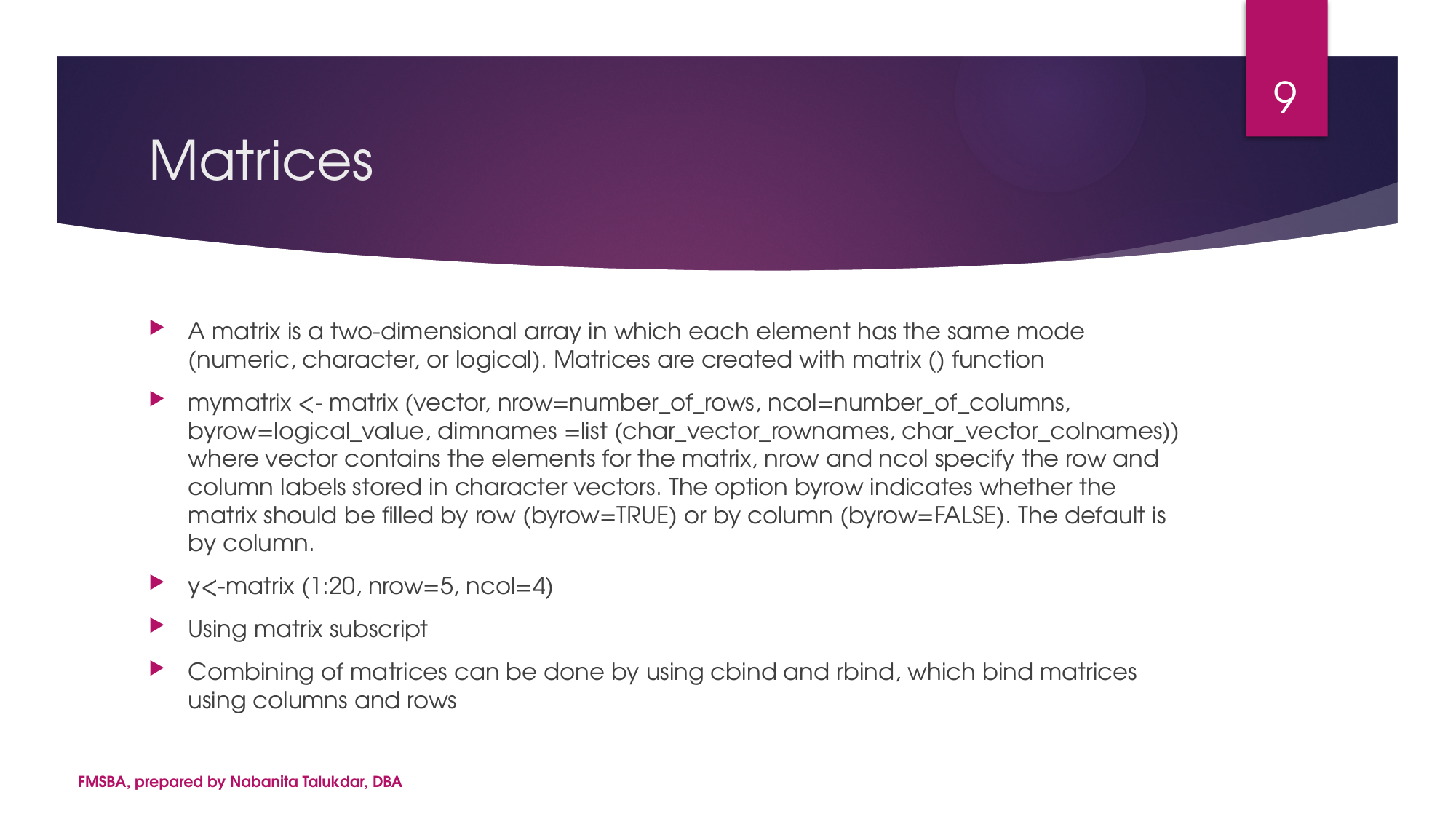

9
# Matrices
A matrix is a two-dimensional array in which each element has the same mode (numeric, character, or logical). Matrices are created with matrix () function
mymatrix <- matrix (vector, nrow=number_of_rows, ncol=number_of_columns, byrow=logical_value, dimnames =list (char_vector_rownames, char_vector_colnames)) where vector contains the elements for the matrix, nrow and ncol specify the row and column labels stored in character vectors. The option byrow indicates whether the matrix should be filled by row (byrow=TRUE) or by column (byrow=FALSE). The default is by column.
y<-matrix (1:20, nrow=5, ncol=4)
Using matrix subscript
Combining of matrices can be done by using cbind and rbind, which bind matrices using columns and rows

FMSBA, prepared by Nabanita Talukdar, DBA